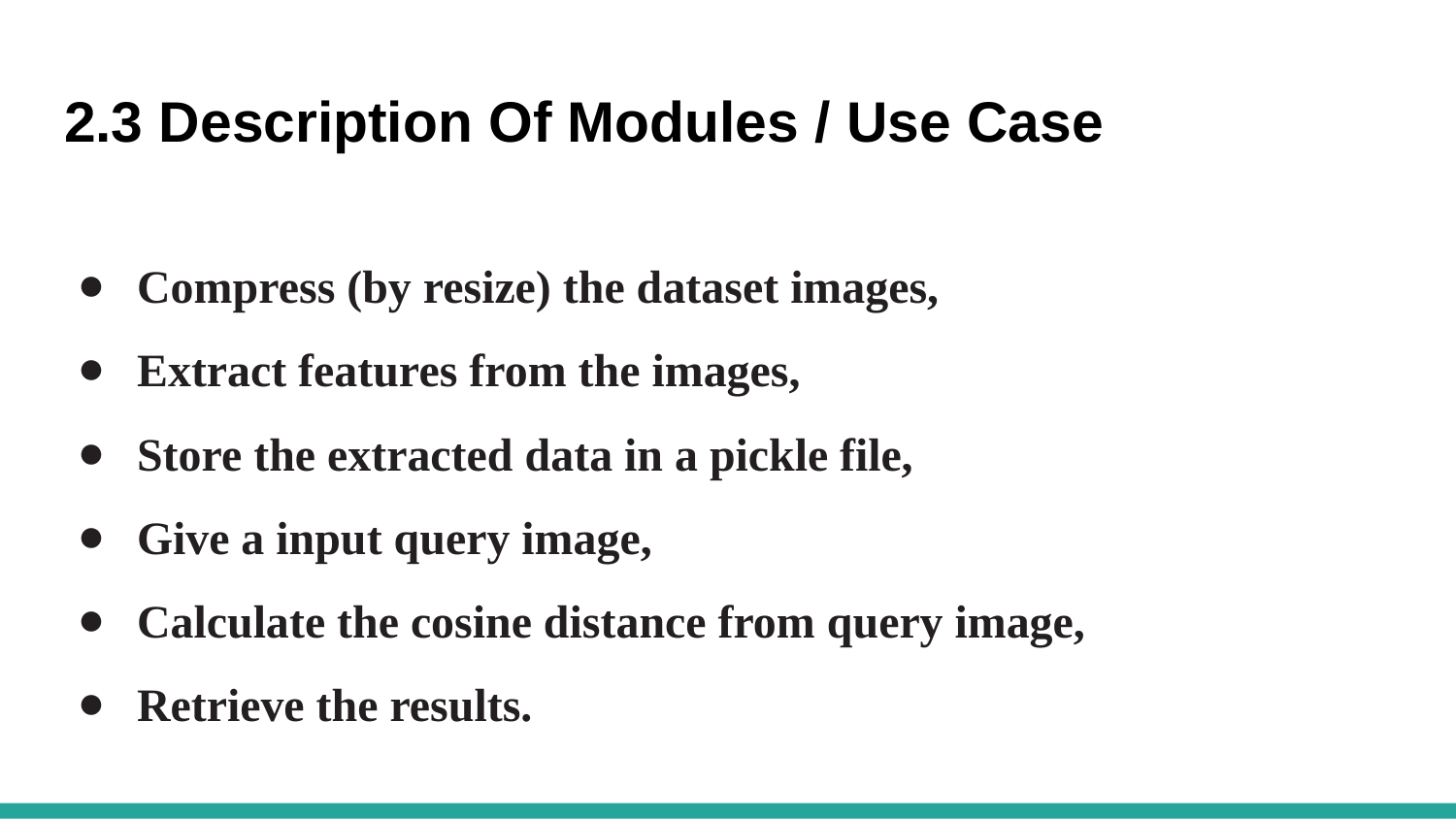

# 2.3 Description Of Modules / Use Case

Compress (by resize) the dataset images,
Extract features from the images,
Store the extracted data in a pickle file,
Give a input query image,
Calculate the cosine distance from query image,
Retrieve the results.